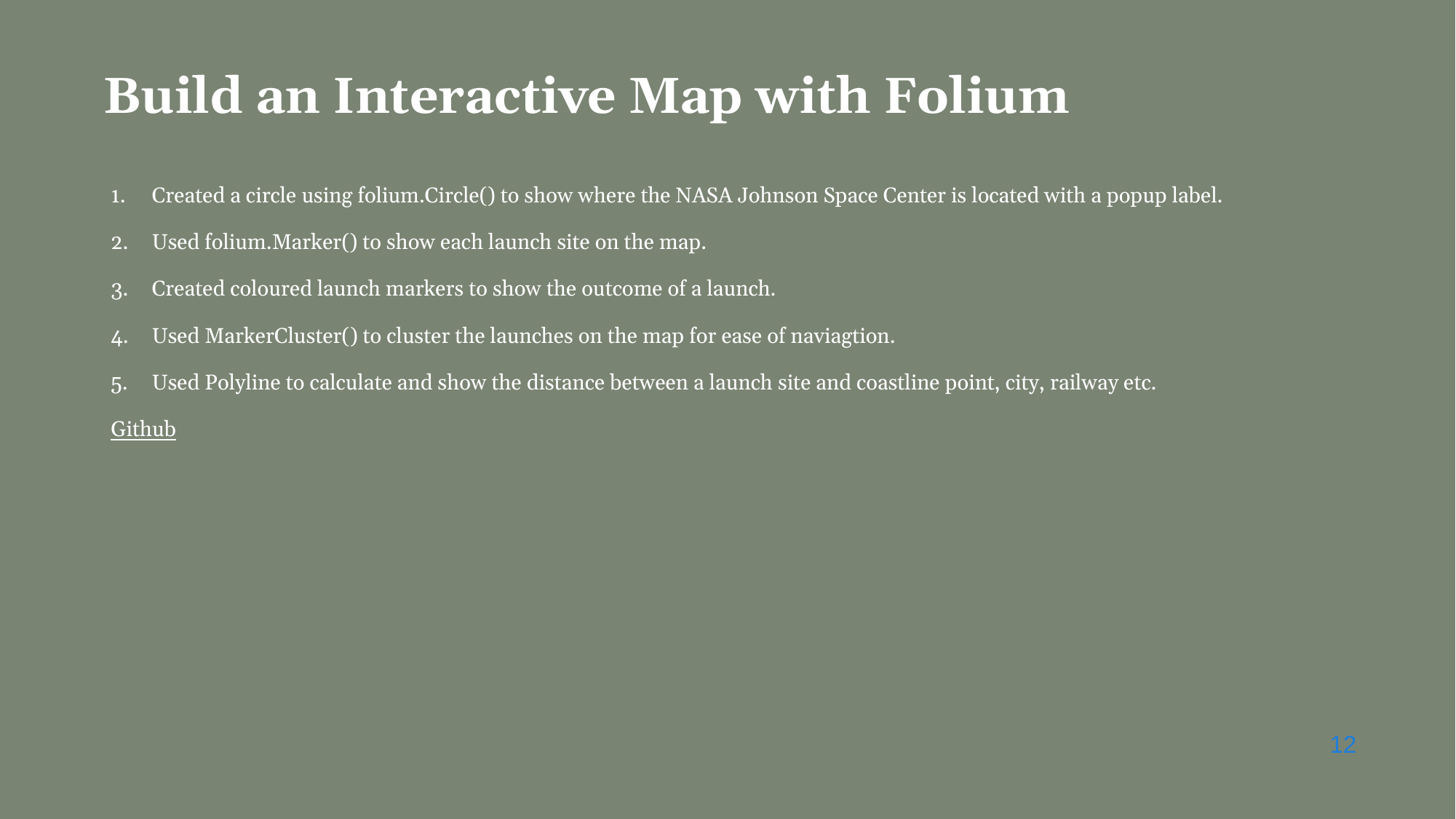

Build an Interactive Map with Folium
Created a circle using folium.Circle() to show where the NASA Johnson Space Center is located with a popup label.
Used folium.Marker() to show each launch site on the map.
Created coloured launch markers to show the outcome of a launch.
Used MarkerCluster() to cluster the launches on the map for ease of naviagtion.
Used Polyline to calculate and show the distance between a launch site and coastline point, city, railway etc.
Github
12